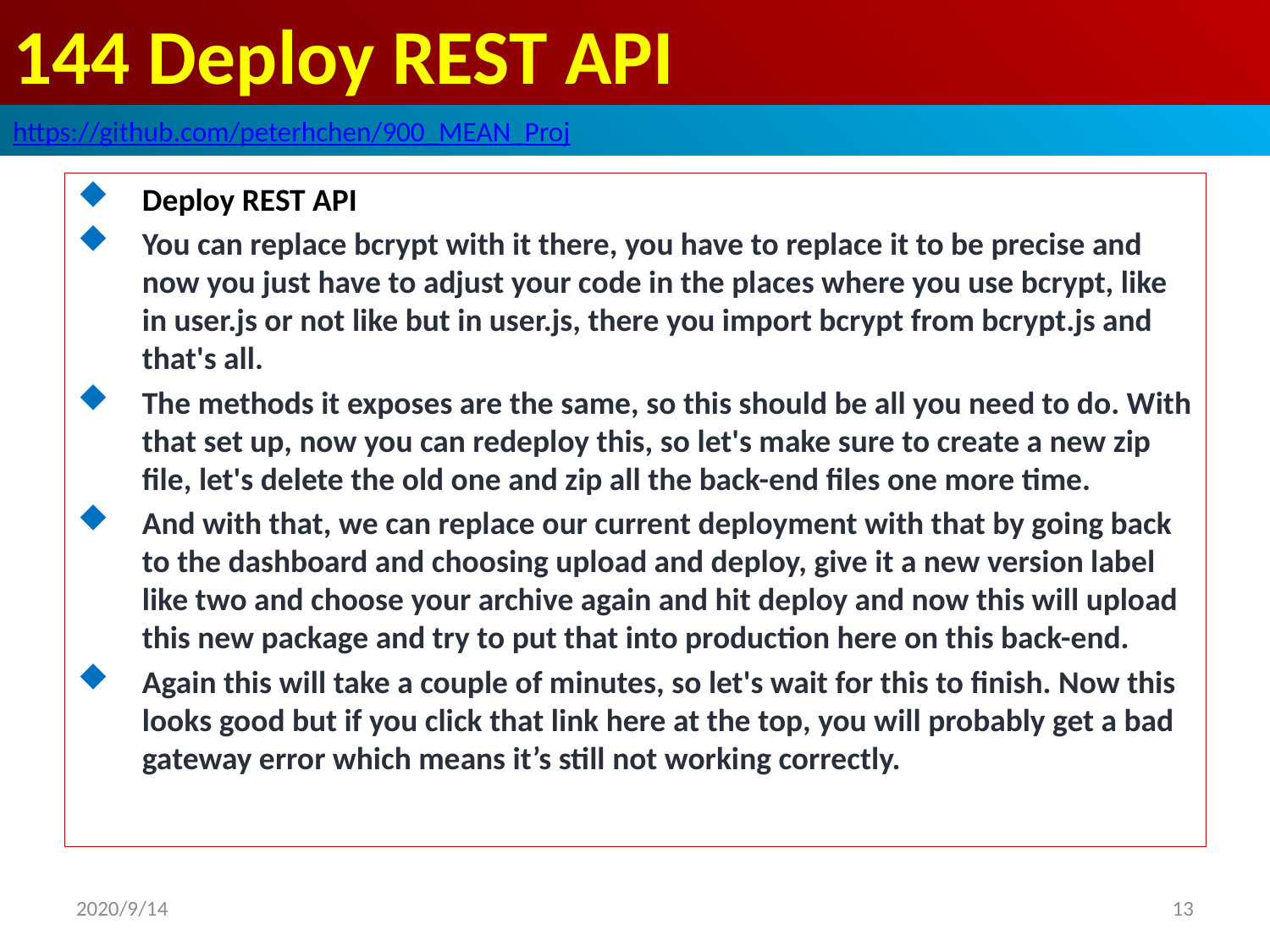

# 144 Deploy REST API
https://github.com/peterhchen/900_MEAN_Proj
Deploy REST API
You can replace bcrypt with it there, you have to replace it to be precise and now you just have to adjust your code in the places where you use bcrypt, like in user.js or not like but in user.js, there you import bcrypt from bcrypt.js and that's all.
The methods it exposes are the same, so this should be all you need to do. With that set up, now you can redeploy this, so let's make sure to create a new zip file, let's delete the old one and zip all the back-end files one more time.
And with that, we can replace our current deployment with that by going back to the dashboard and choosing upload and deploy, give it a new version label like two and choose your archive again and hit deploy and now this will upload this new package and try to put that into production here on this back-end.
Again this will take a couple of minutes, so let's wait for this to finish. Now this looks good but if you click that link here at the top, you will probably get a bad gateway error which means it’s still not working correctly.
13
2020/9/14